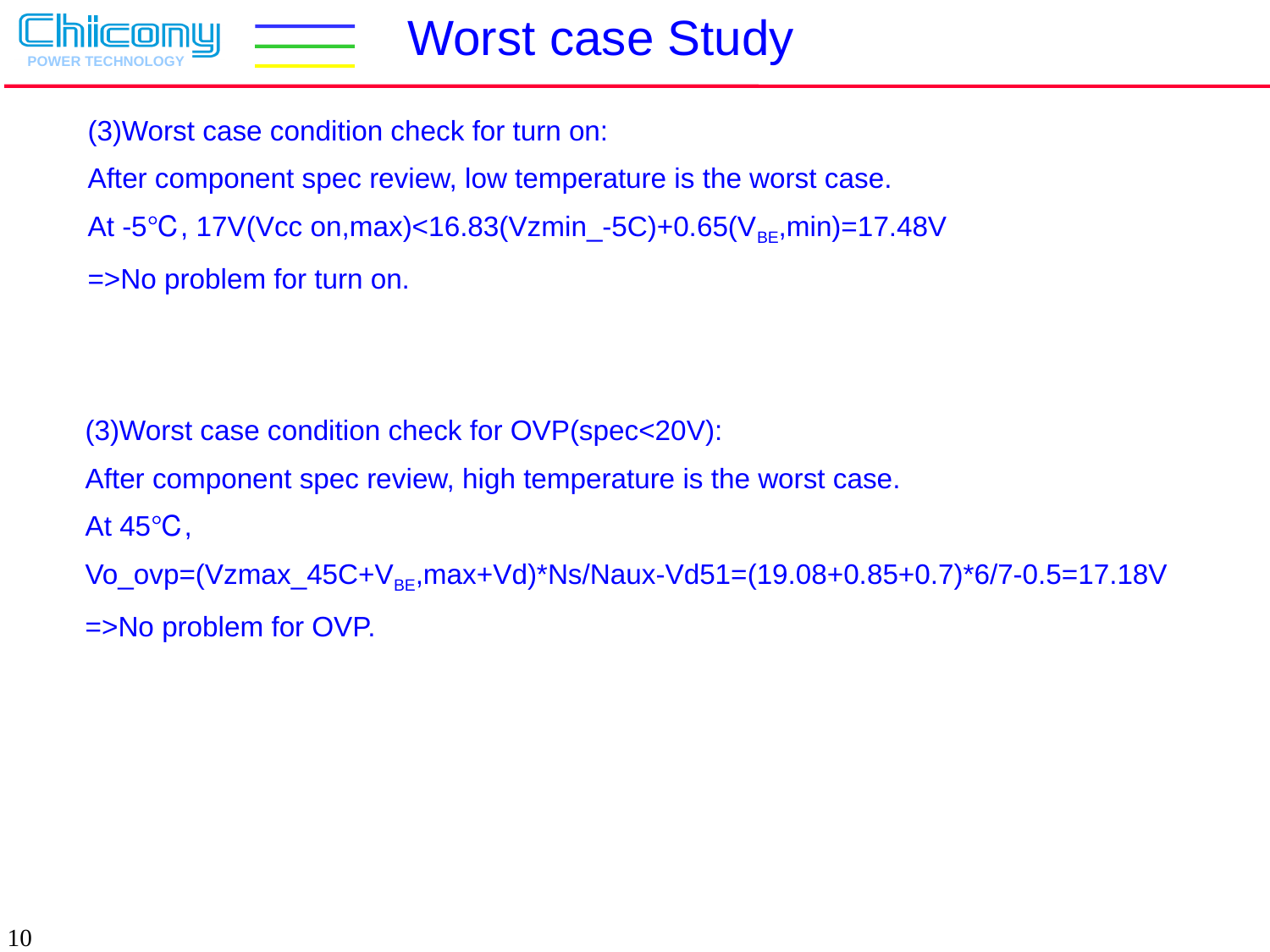

Worst case Study
(3)Worst case condition check for turn on:
After component spec review, low temperature is the worst case.
At -5℃, 17V(Vcc on,max)<16.83(Vzmin_-5C)+0.65(VBE,min)=17.48V
=>No problem for turn on.
(3)Worst case condition check for OVP(spec<20V):
After component spec review, high temperature is the worst case.
At 45℃,
Vo_ovp=(Vzmax_45C+VBE,max+Vd)*Ns/Naux-Vd51=(19.08+0.85+0.7)*6/7-0.5=17.18V
=>No problem for OVP.
10